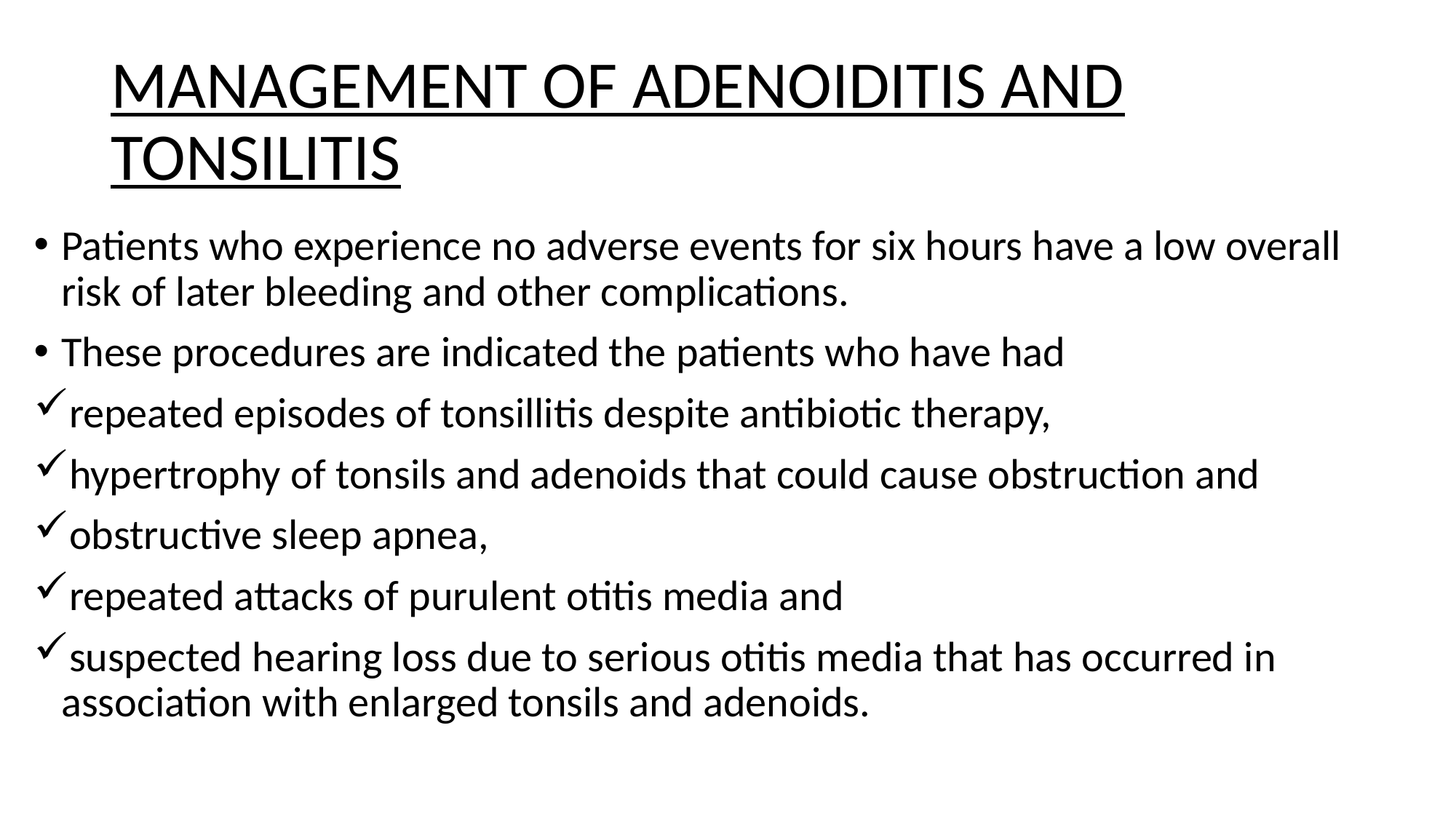

# MANAGEMENT OF ADENOIDITIS AND TONSILITIS
Patients who experience no adverse events for six hours have a low overall risk of later bleeding and other complications.
These procedures are indicated the patients who have had
repeated episodes of tonsillitis despite antibiotic therapy,
hypertrophy of tonsils and adenoids that could cause obstruction and
obstructive sleep apnea,
repeated attacks of purulent otitis media and
suspected hearing loss due to serious otitis media that has occurred in association with enlarged tonsils and adenoids.